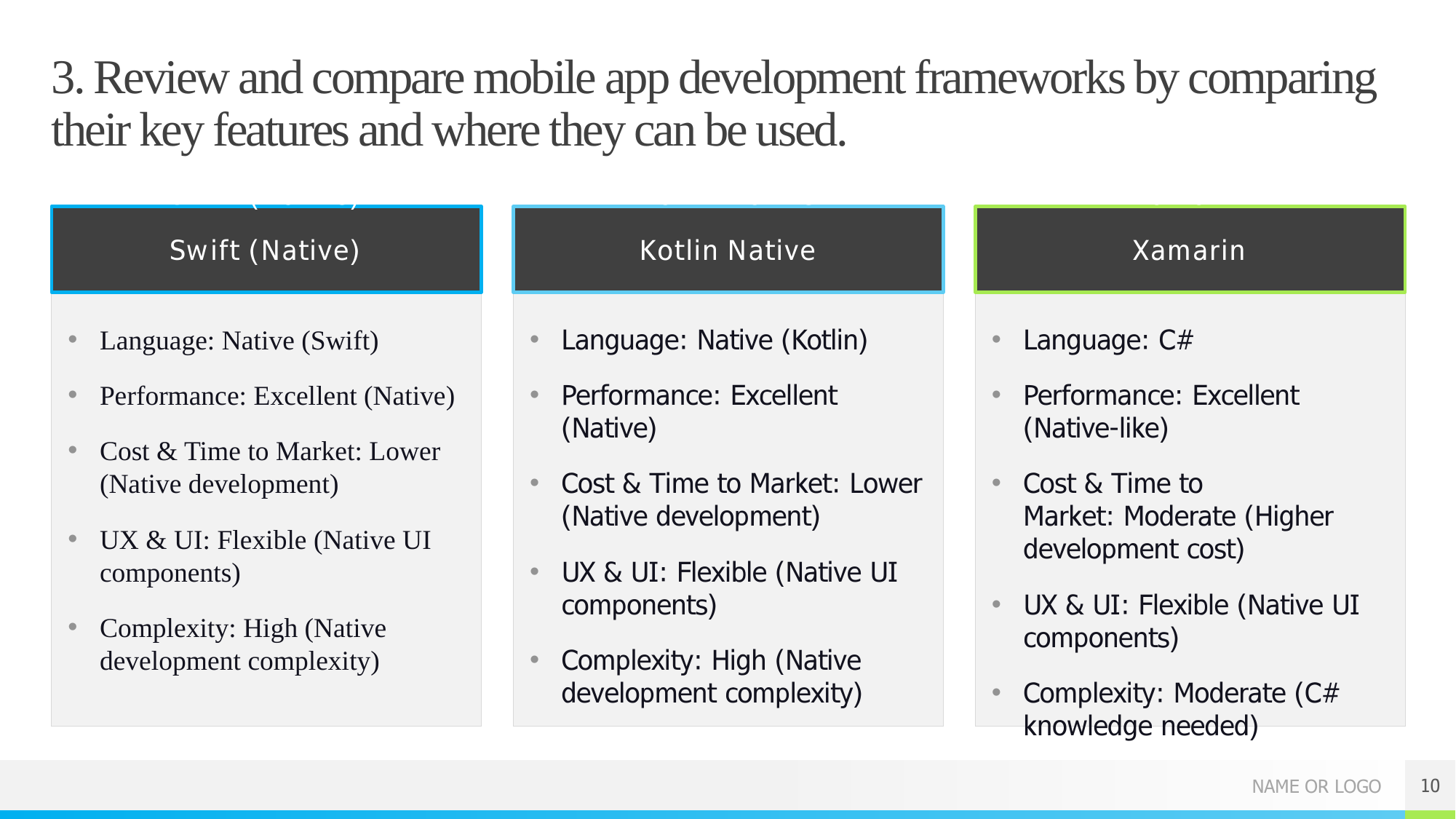

# 3. Review and compare mobile app development frameworks by comparing their key features and where they can be used.
Swift (Native)
Swift (Native)

Kotlin Native
Kotlin Native

Xamarin
Xamarin

Language: Native (Swift)
Performance: Excellent (Native)
Cost & Time to Market: Lower (Native development)
UX & UI: Flexible (Native UI components)
Complexity: High (Native development complexity)

Language: Native (Kotlin)
Performance: Excellent (Native)
Cost & Time to Market: Lower (Native development)
UX & UI: Flexible (Native UI components)
Complexity: High (Native development complexity)

Language: C#
Performance: Excellent (Native-like)
Cost & Time to Market: Moderate (Higher development cost)
UX & UI: Flexible (Native UI components)
Complexity: Moderate (C# knowledge needed)

10